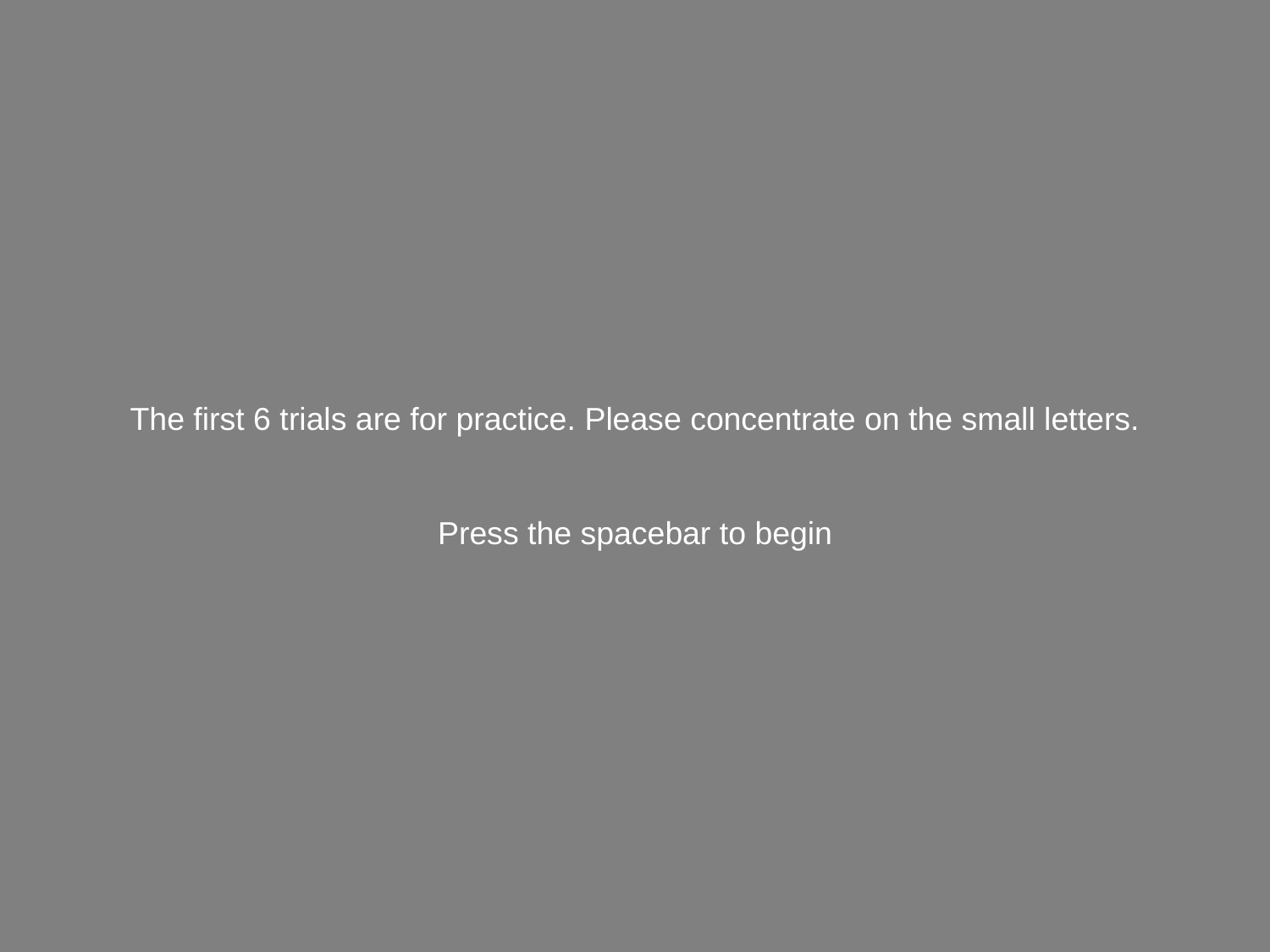

The first 6 trials are for practice. Please concentrate on the small letters.

Press the spacebar to begin